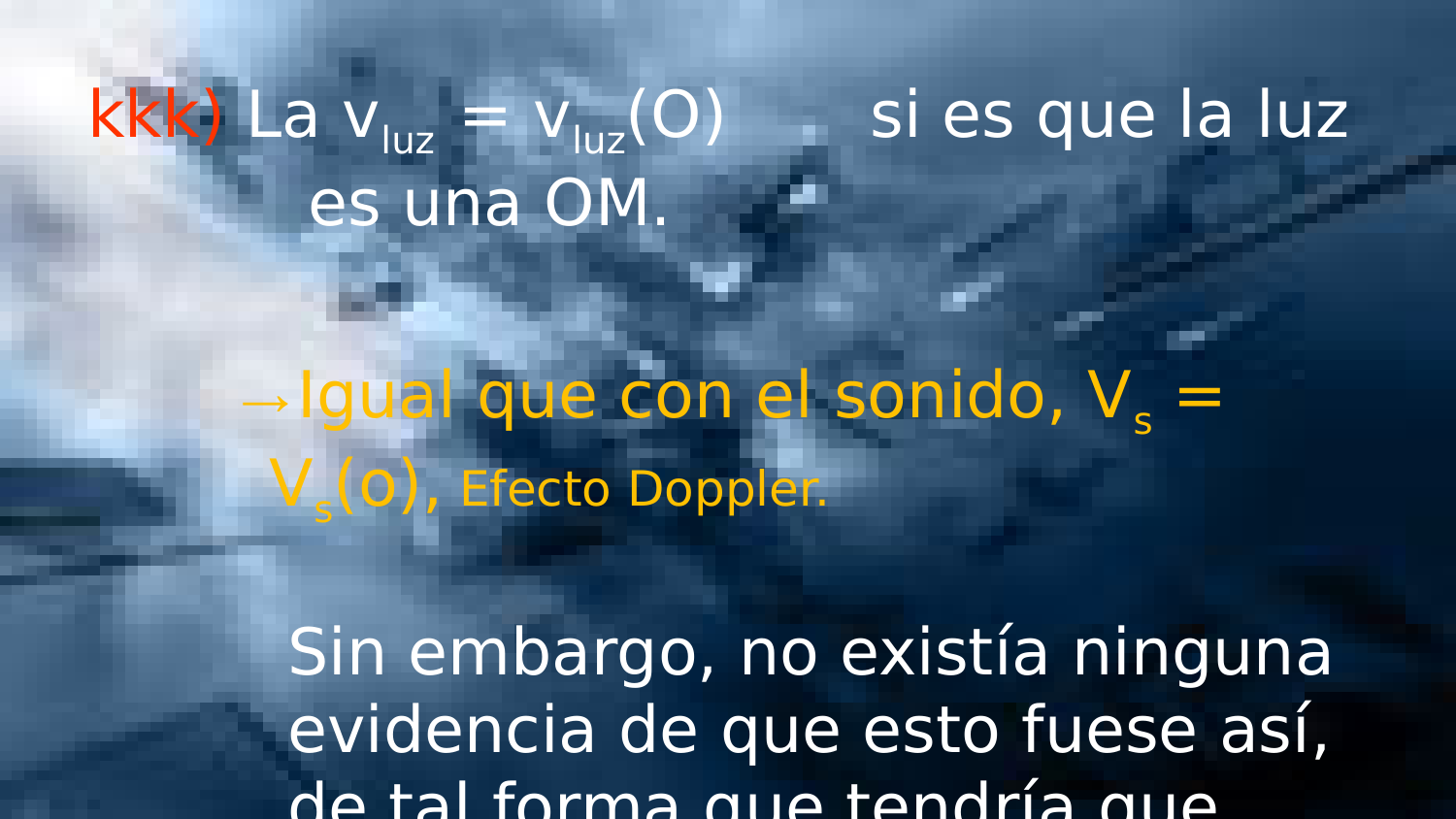

kkk) La vluz  = vluz(O) 	si es que la luz 	 es una OM.

Igual que con el sonido, Vs = Vs(o), Efecto Doppler.

		Sin embargo, no existía ninguna 	evidencia de que esto fuese así, 	de tal forma que tendría que 	buscarse las causas revisando 	inclusive las TG.